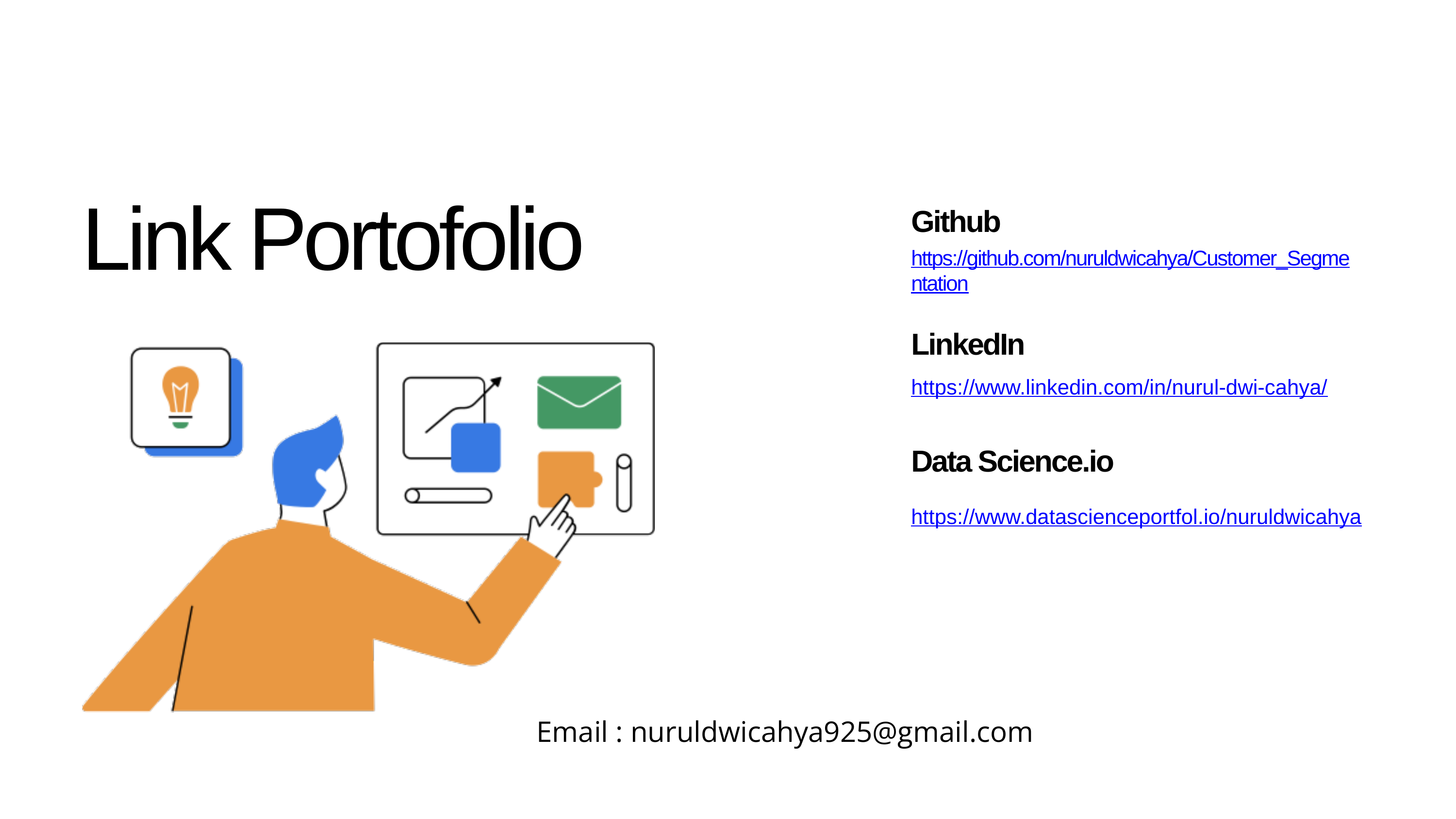

Github
Link Portofolio
https://github.com/nuruldwicahya/Customer_Segmentation
LinkedIn

https://www.linkedin.com/in/nurul-dwi-cahya/
Data Science.io
https://www.datascienceportfol.io/nuruldwicahya
Email : nuruldwicahya925@gmail.com